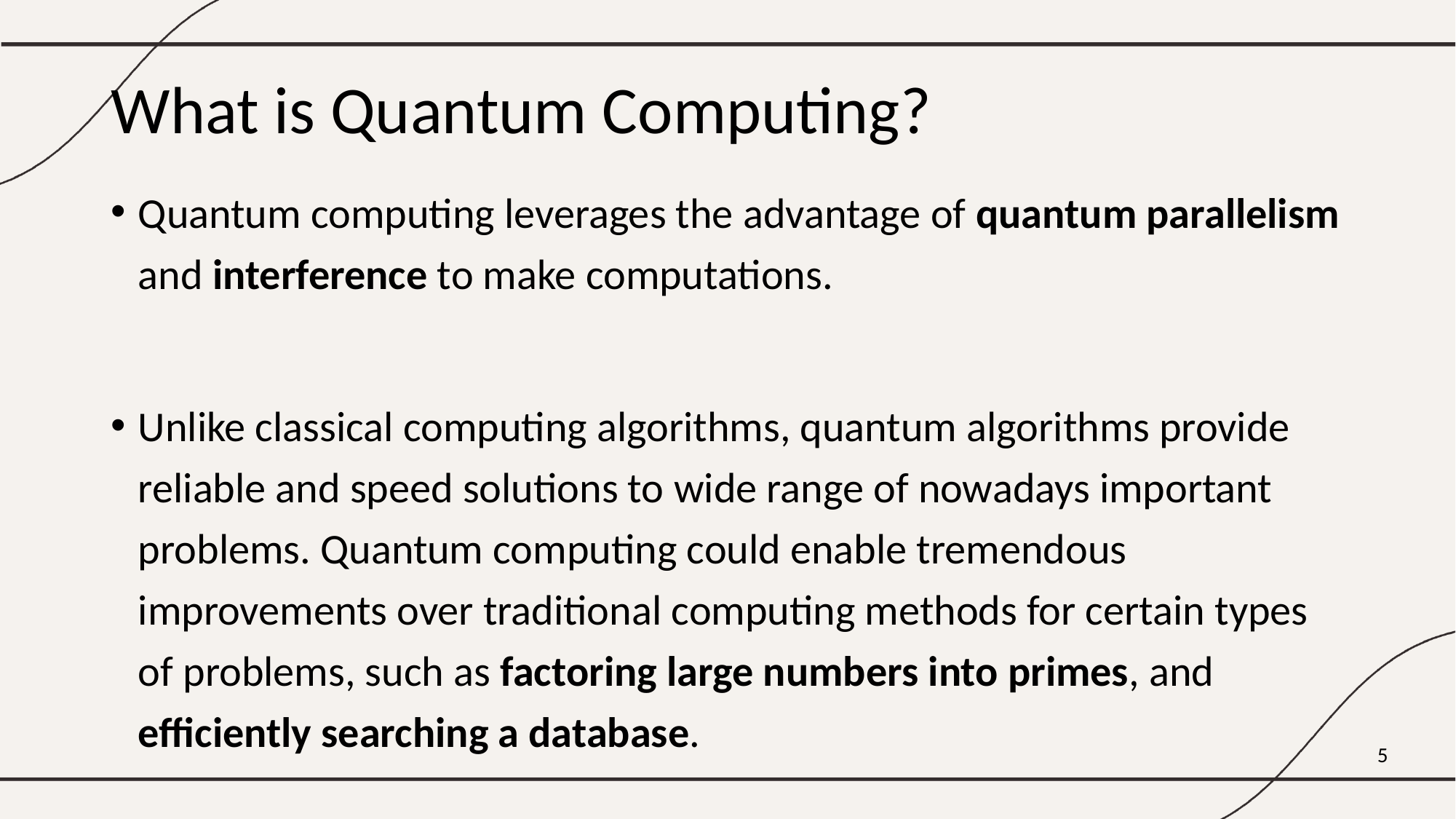

# What is Quantum Computing?
Quantum computing leverages the advantage of quantum parallelism and interference to make computations.

Unlike classical computing algorithms, quantum algorithms provide reliable and speed solutions to wide range of nowadays important problems. Quantum computing could enable tremendous improvements over traditional computing methods for certain types of problems, such as factoring large numbers into primes, and efficiently searching a database.
5